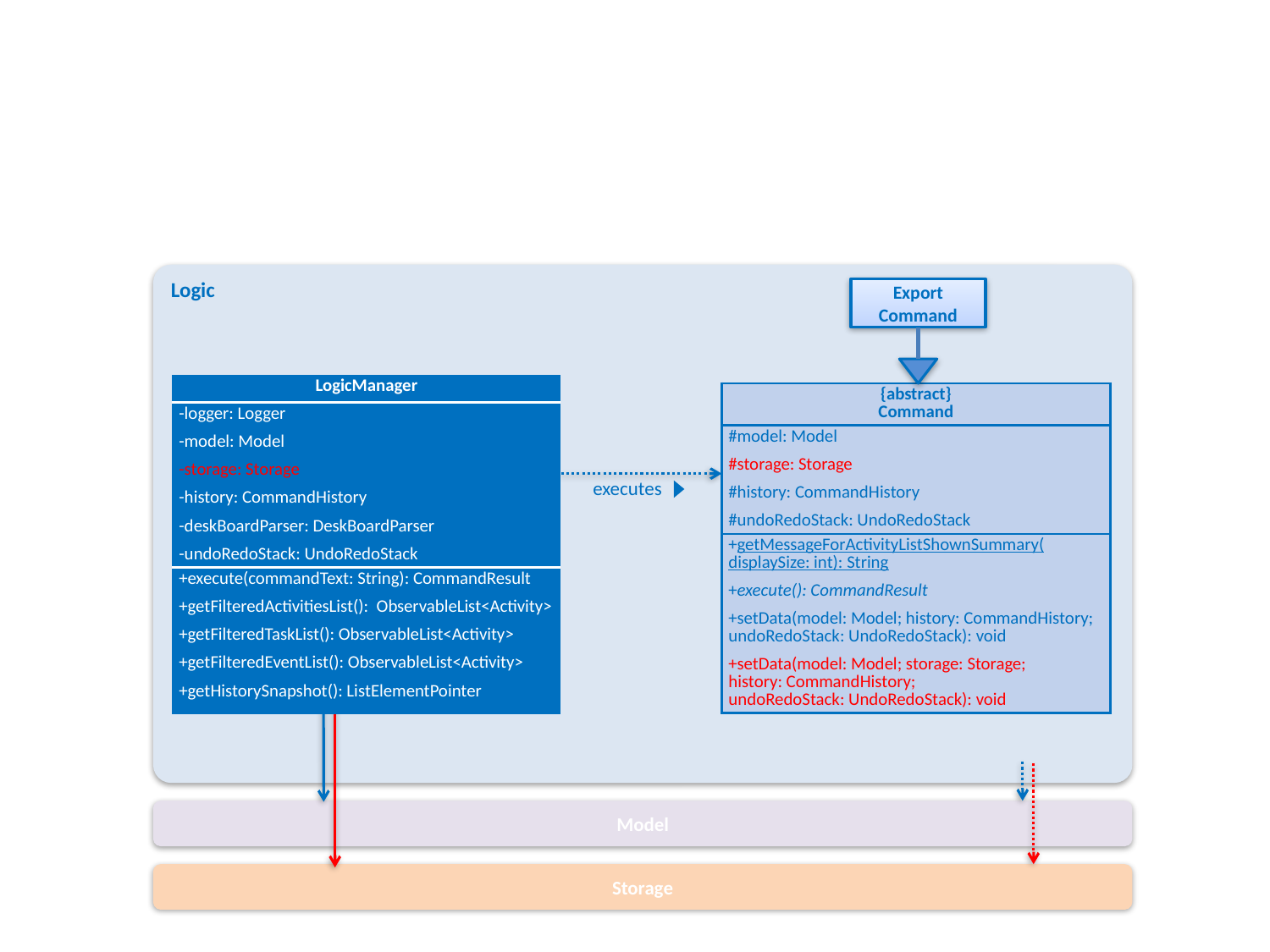

Logic
Export
Command

| LogicManager |
| --- |
| -logger: Logger -model: Model -storage: Storage -history: CommandHistory -deskBoardParser: DeskBoardParser -undoRedoStack: UndoRedoStack |
| +execute(commandText: String): CommandResult +getFilteredActivitiesList(): ObservableList<Activity> +getFilteredTaskList(): ObservableList<Activity> +getFilteredEventList(): ObservableList<Activity> +getHistorySnapshot(): ListElementPointer |
| {abstract} Command |
| --- |
| #model: Model #storage: Storage #history: CommandHistory #undoRedoStack: UndoRedoStack |
| +getMessageForActivityListShownSummary( displaySize: int): String +execute(): CommandResult +setData(model: Model; history: CommandHistory; undoRedoStack: UndoRedoStack): void +setData(model: Model; storage: Storage; history: CommandHistory; undoRedoStack: UndoRedoStack): void |
executes

Model
Storage